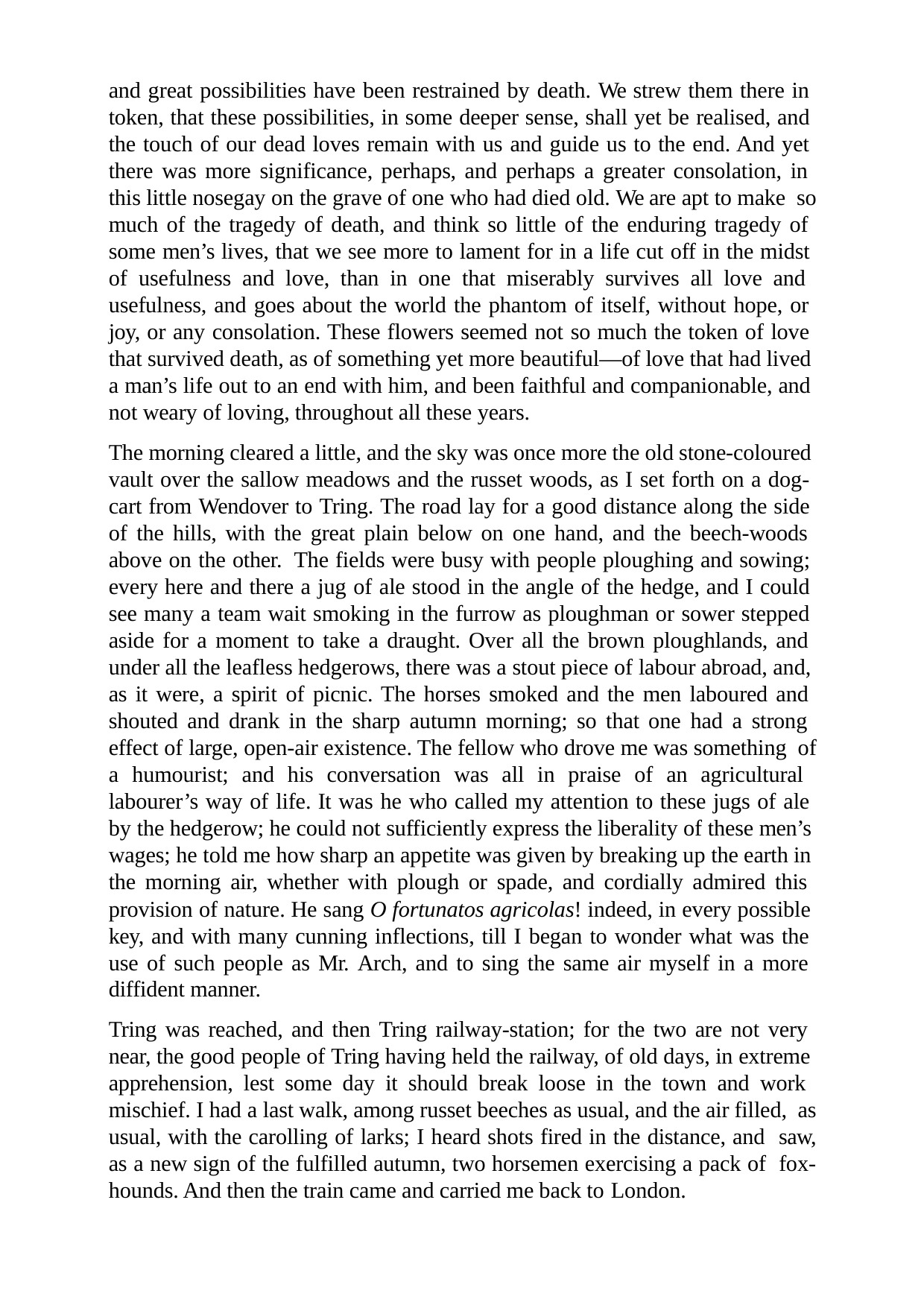

and great possibilities have been restrained by death. We strew them there in  token, that these possibilities, in some deeper sense, shall yet be realised, and  the touch of our dead loves remain with us and guide us to the end. And yet  there was more significance, perhaps, and perhaps a greater consolation, in  this little nosegay on the grave of one who had died old. We are apt to make  so much of the tragedy of death, and think so little of the enduring tragedy of  some men’s lives, that we see more to lament for in a life cut off in the midst  of usefulness and love, than in one that miserably survives all love and  usefulness, and goes about the world the phantom of itself, without hope, or  joy, or any consolation. These flowers seemed not so much the token of love  that survived death, as of something yet more beautiful—of love that had lived  a man’s life out to an end with him, and been faithful and companionable, and  not weary of loving, throughout all these years.
The morning cleared a little, and the sky was once more the old stone-coloured  vault over the sallow meadows and the russet woods, as I set forth on a dog-  cart from Wendover to Tring. The road lay for a good distance along the side  of the hills, with the great plain below on one hand, and the beech-woods  above on the other. The fields were busy with people ploughing and sowing;  every here and there a jug of ale stood in the angle of the hedge, and I could  see many a team wait smoking in the furrow as ploughman or sower stepped  aside for a moment to take a draught. Over all the brown ploughlands, and  under all the leafless hedgerows, there was a stout piece of labour abroad, and,  as it were, a spirit of picnic. The horses smoked and the men laboured and  shouted and drank in the sharp autumn morning; so that one had a strong  effect of large, open-air existence. The fellow who drove me was something  of a humourist; and his conversation was all in praise of an agricultural  labourer’s way of life. It was he who called my attention to these jugs of ale  by the hedgerow; he could not sufficiently express the liberality of these men’s  wages; he told me how sharp an appetite was given by breaking up the earth in  the morning air, whether with plough or spade, and cordially admired this  provision of nature. He sang O fortunatos agricolas! indeed, in every possible  key, and with many cunning inflections, till I began to wonder what was the  use of such people as Mr. Arch, and to sing the same air myself in a more  diffident manner.
Tring was reached, and then Tring railway-station; for the two are not very  near, the good people of Tring having held the railway, of old days, in extreme  apprehension, lest some day it should break loose in the town and work  mischief. I had a last walk, among russet beeches as usual, and the air filled,  as usual, with the carolling of larks; I heard shots fired in the distance, and  saw, as a new sign of the fulfilled autumn, two horsemen exercising a pack of  fox-hounds. And then the train came and carried me back to London.